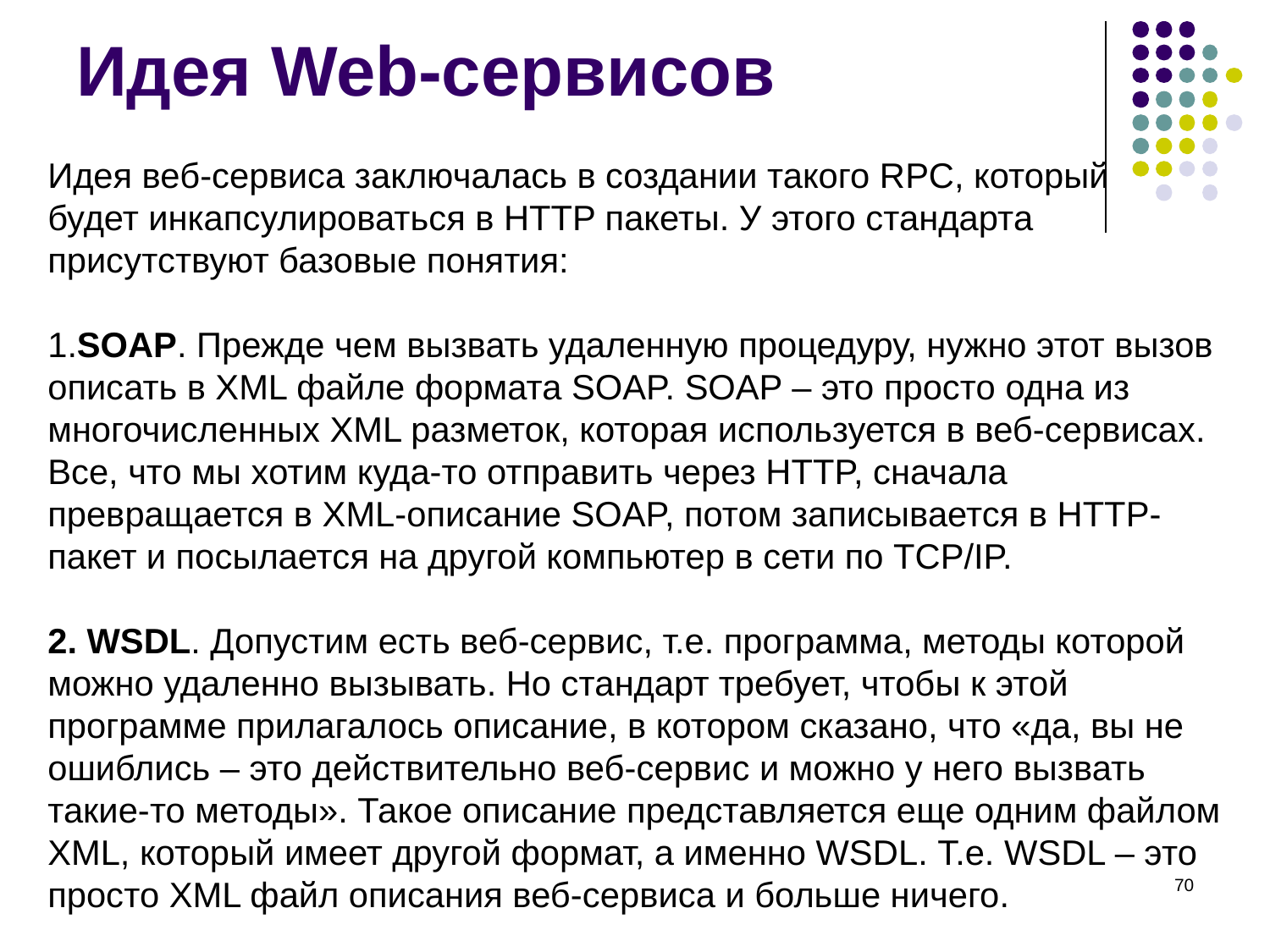

# Идея Web-сервисов
Идея веб-сервиса заключалась в создании такого RPC, который    будет инкапсулироваться в HTTP пакеты. У этого стандарта присутствуют базовые понятия:
1.SOAP. Прежде чем вызвать удаленную процедуру, нужно этот вызов описать в XML файле формата SOAP. SOAP – это просто одна из многочисленных XML разметок, которая используется в веб-сервисах. Все, что мы хотим куда-то отправить через HTTP, сначала превращается в XML-описание SOAP, потом записывается в HTTP- пакет и посылается на другой компьютер в сети по TCP/IP.

2. WSDL. Допустим есть веб-сервис, т.е. программа, методы которой можно удаленно вызывать. Но стандарт требует, чтобы к этой программе прилагалось описание, в котором сказано, что «да, вы не ошиблись – это действительно веб-сервис и можно у него вызвать такие-то методы». Такое описание представляется еще одним файлом XML, который имеет другой формат, а именно WSDL. Т.е. WSDL – это просто XML файл описания веб-сервиса и больше ничего.
70